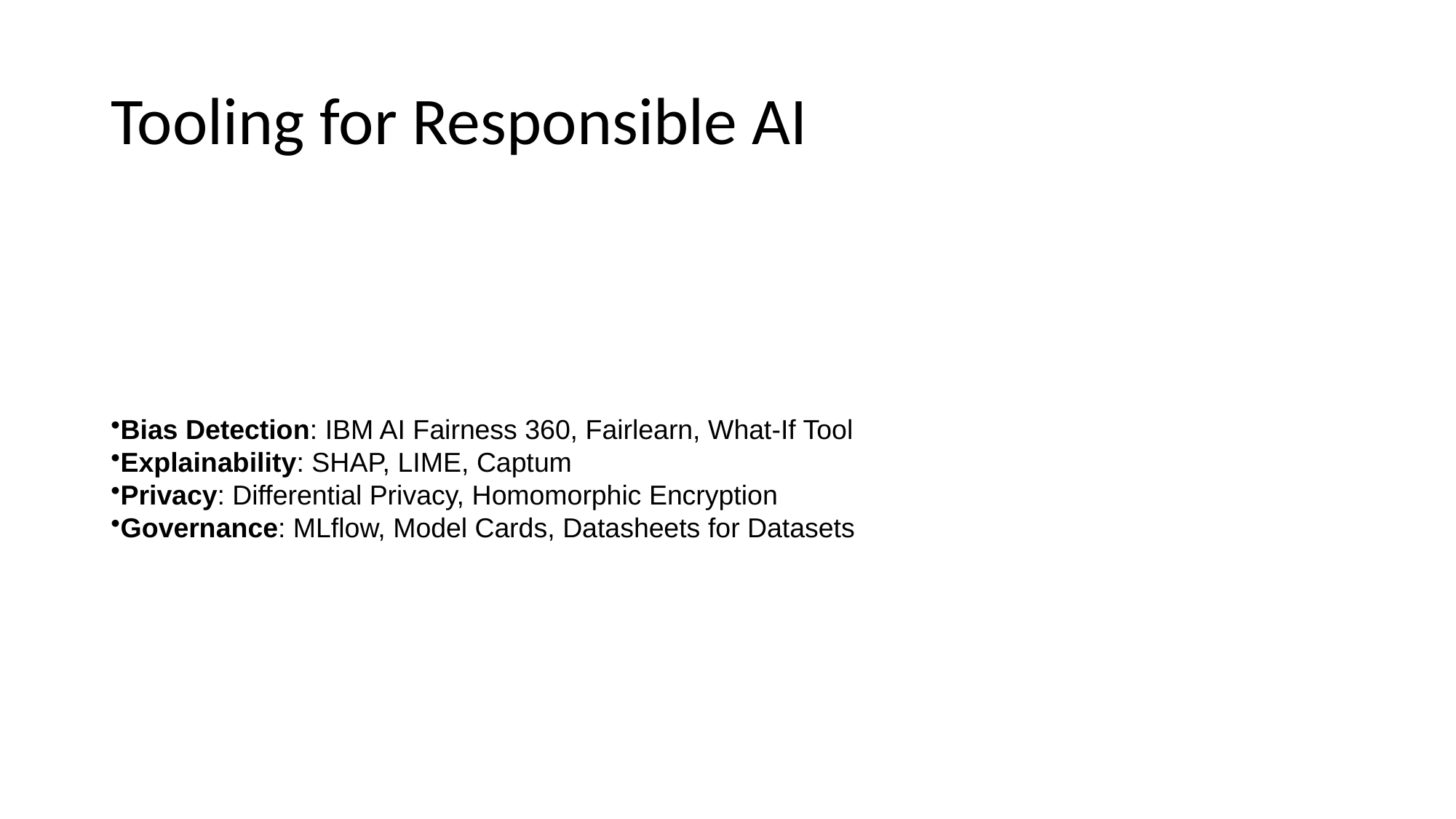

# Tooling for Responsible AI
Bias Detection: IBM AI Fairness 360, Fairlearn, What-If Tool
Explainability: SHAP, LIME, Captum
Privacy: Differential Privacy, Homomorphic Encryption
Governance: MLflow, Model Cards, Datasheets for Datasets